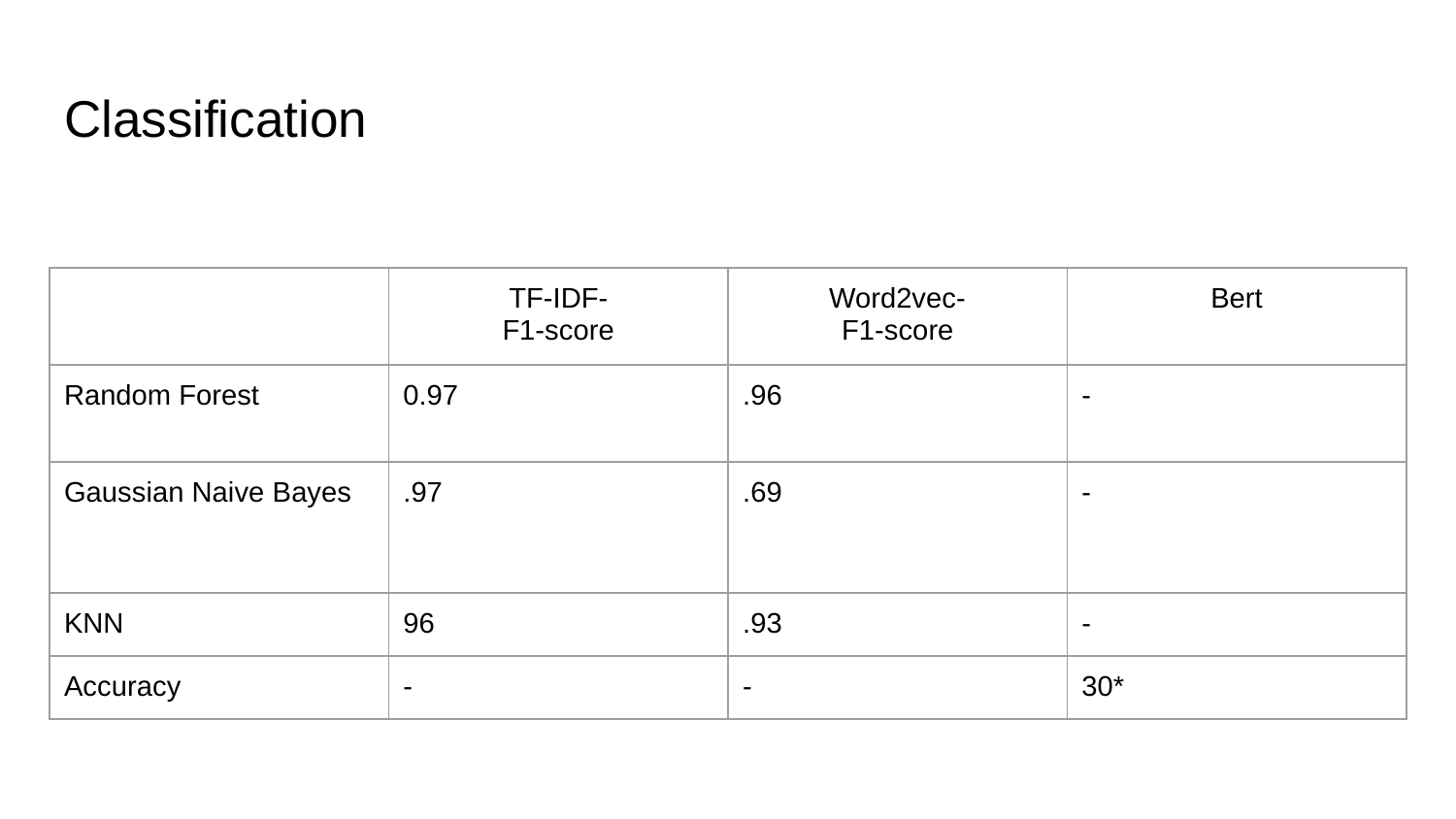

# Classification

|  | TF-IDF- F1-score | Word2vec- F1-score | Bert |
| --- | --- | --- | --- |
| Random Forest | 0.97 | .96 | - |
| Gaussian Naive Bayes | .97 | .69 | - |
| KNN | 96 | .93 | - |
| Accuracy | - | - | 30\* |